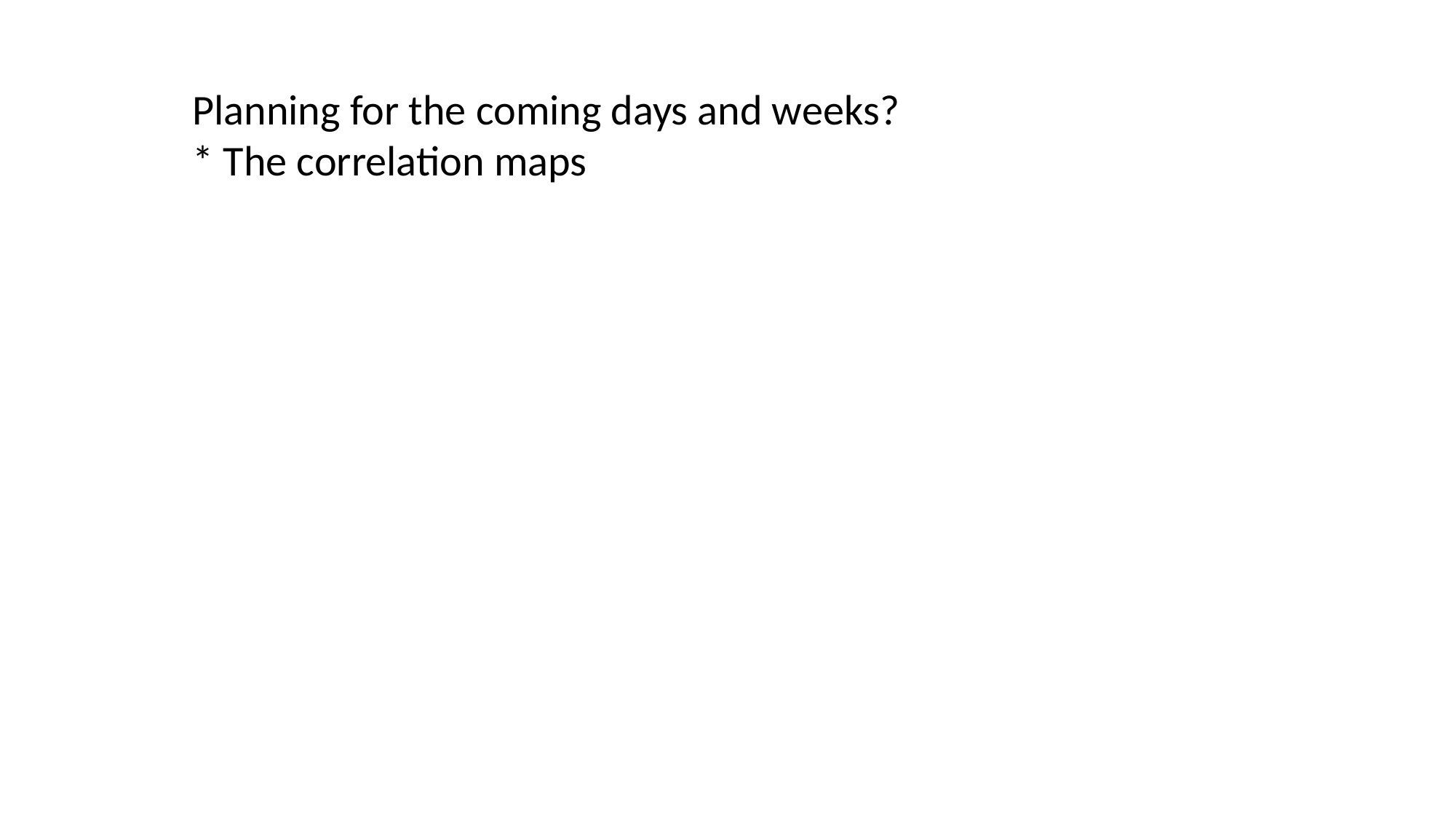

Planning for the coming days and weeks?
* The correlation maps